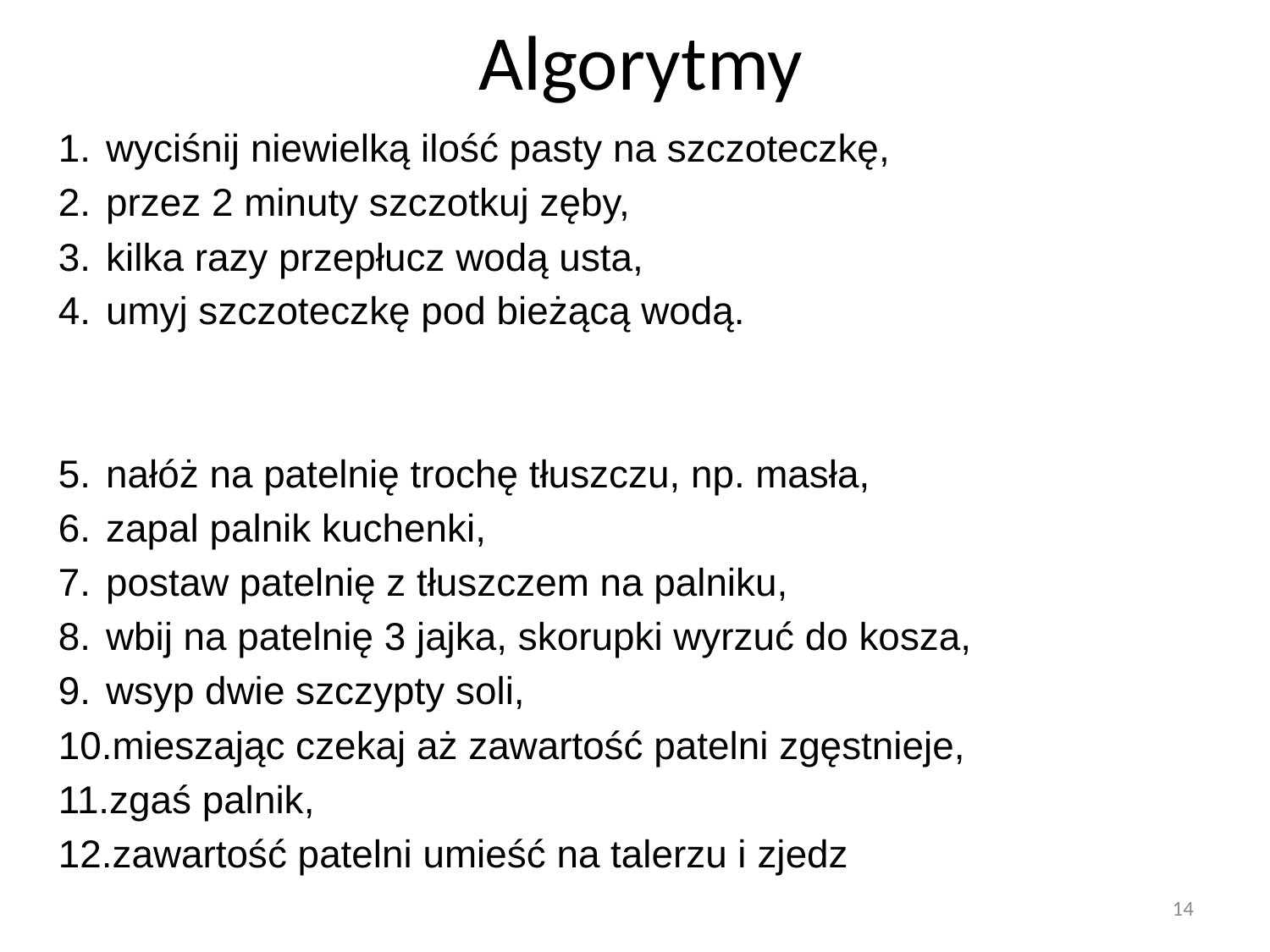

# Algorytmy
wyciśnij niewielką ilość pasty na szczoteczkę,
przez 2 minuty szczotkuj zęby,
kilka razy przepłucz wodą usta,
umyj szczoteczkę pod bieżącą wodą.

nałóż na patelnię trochę tłuszczu, np. masła,
zapal palnik kuchenki,
postaw patelnię z tłuszczem na palniku,
wbij na patelnię 3 jajka, skorupki wyrzuć do kosza,
wsyp dwie szczypty soli,
mieszając czekaj aż zawartość patelni zgęstnieje,
zgaś palnik,
zawartość patelni umieść na talerzu i zjedz
14